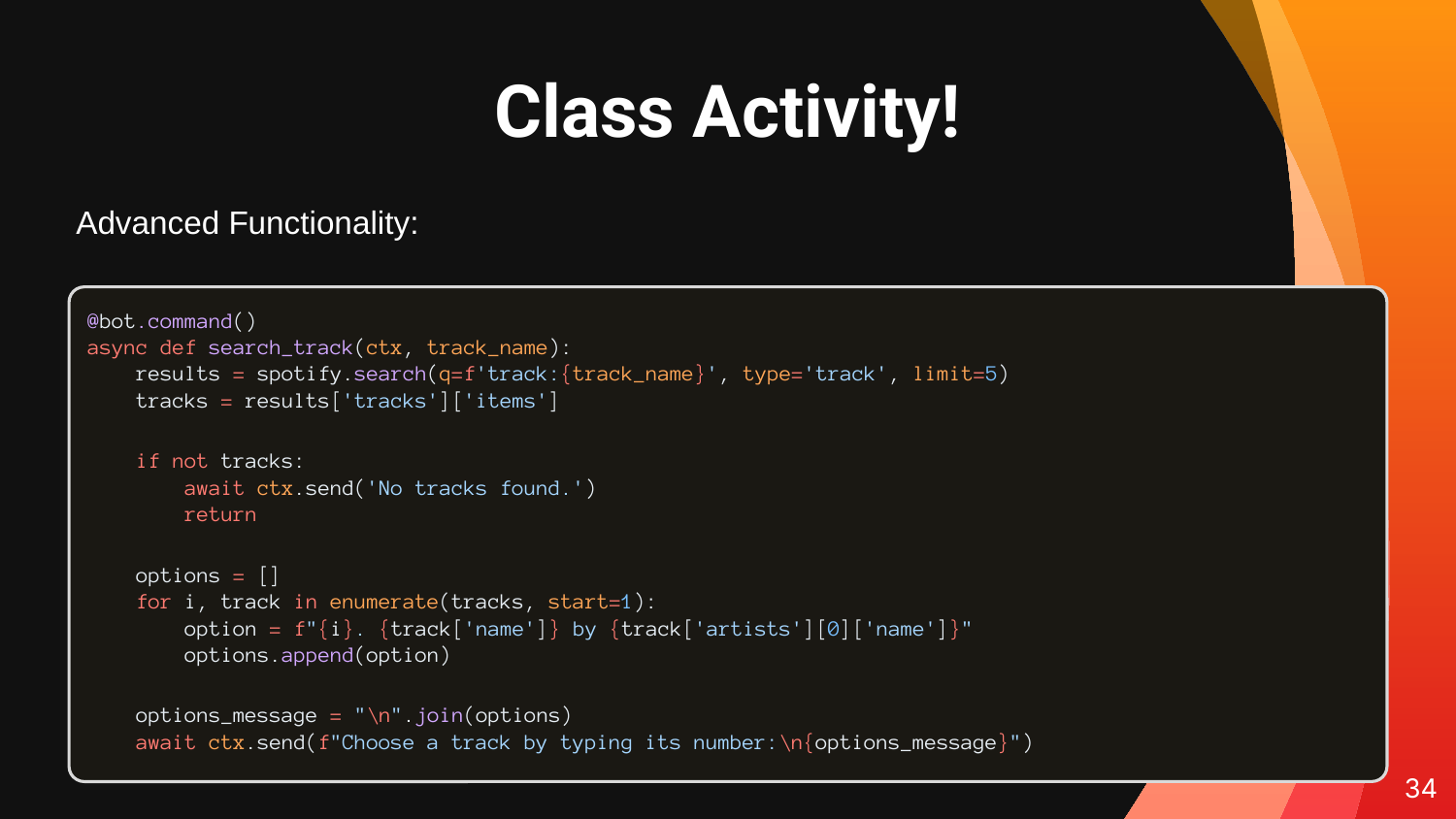

Class Activity!
Advanced Functionality:

@bot.command()
async def search_track(ctx, track_name):
    results = spotify.search(q=f'track:{track_name}', type='track', limit=5)
    tracks = results['tracks']['items']
    if not tracks:
        await ctx.send('No tracks found.')
        return
    options = []
    for i, track in enumerate(tracks, start=1):
        option = f"{i}. {track['name']} by {track['artists'][0]['name']}"
        options.append(option)
    options_message = "\n".join(options)
    await ctx.send(f"Choose a track by typing its number:\n{options_message}")
34